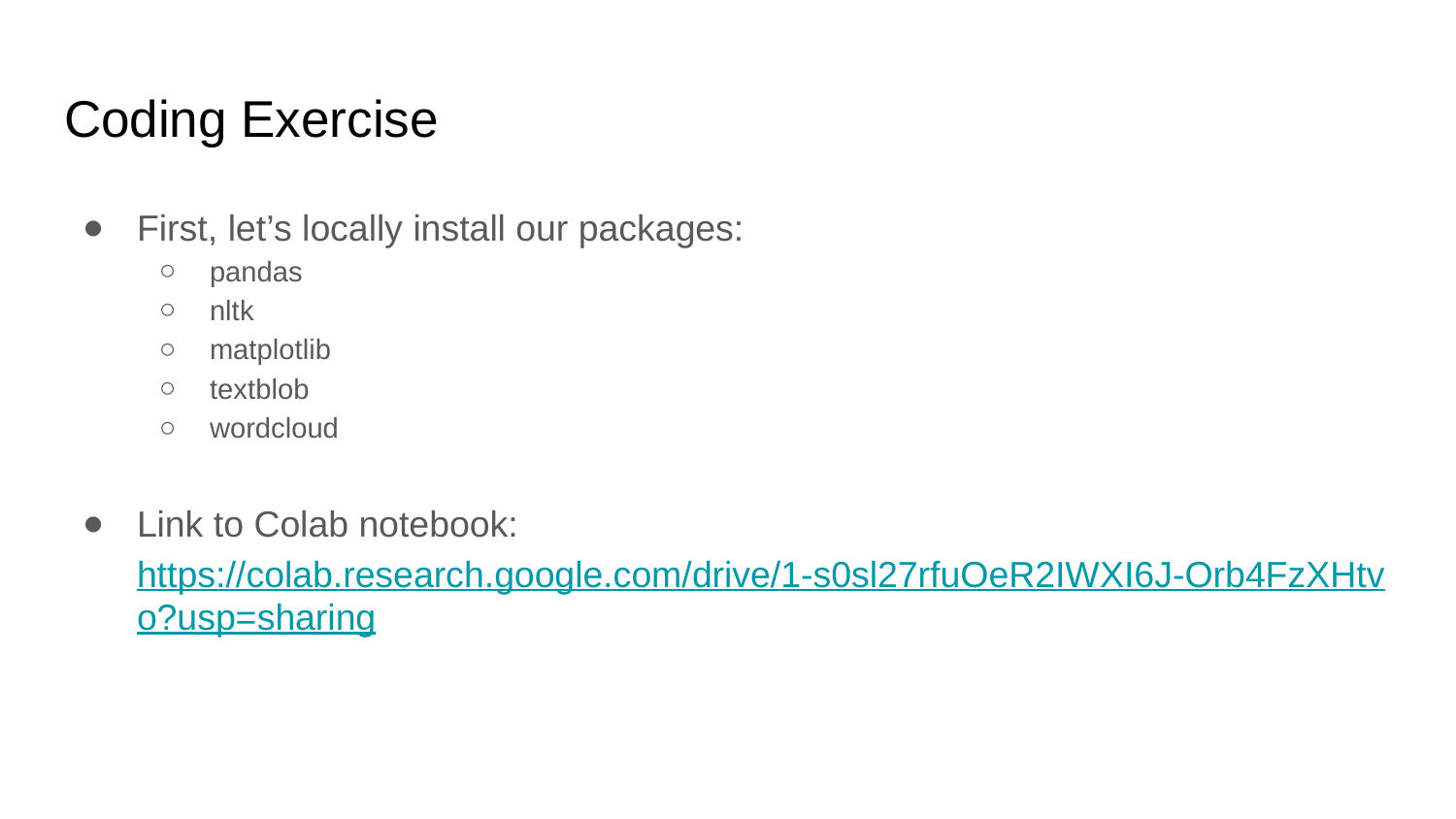

# Coding Exercise
First, let’s locally install our packages:
pandas
nltk
matplotlib
textblob
wordcloud

Link to Colab notebook: https://colab.research.google.com/drive/1-s0sl27rfuOeR2IWXI6J-Orb4FzXHtvo?usp=sharing